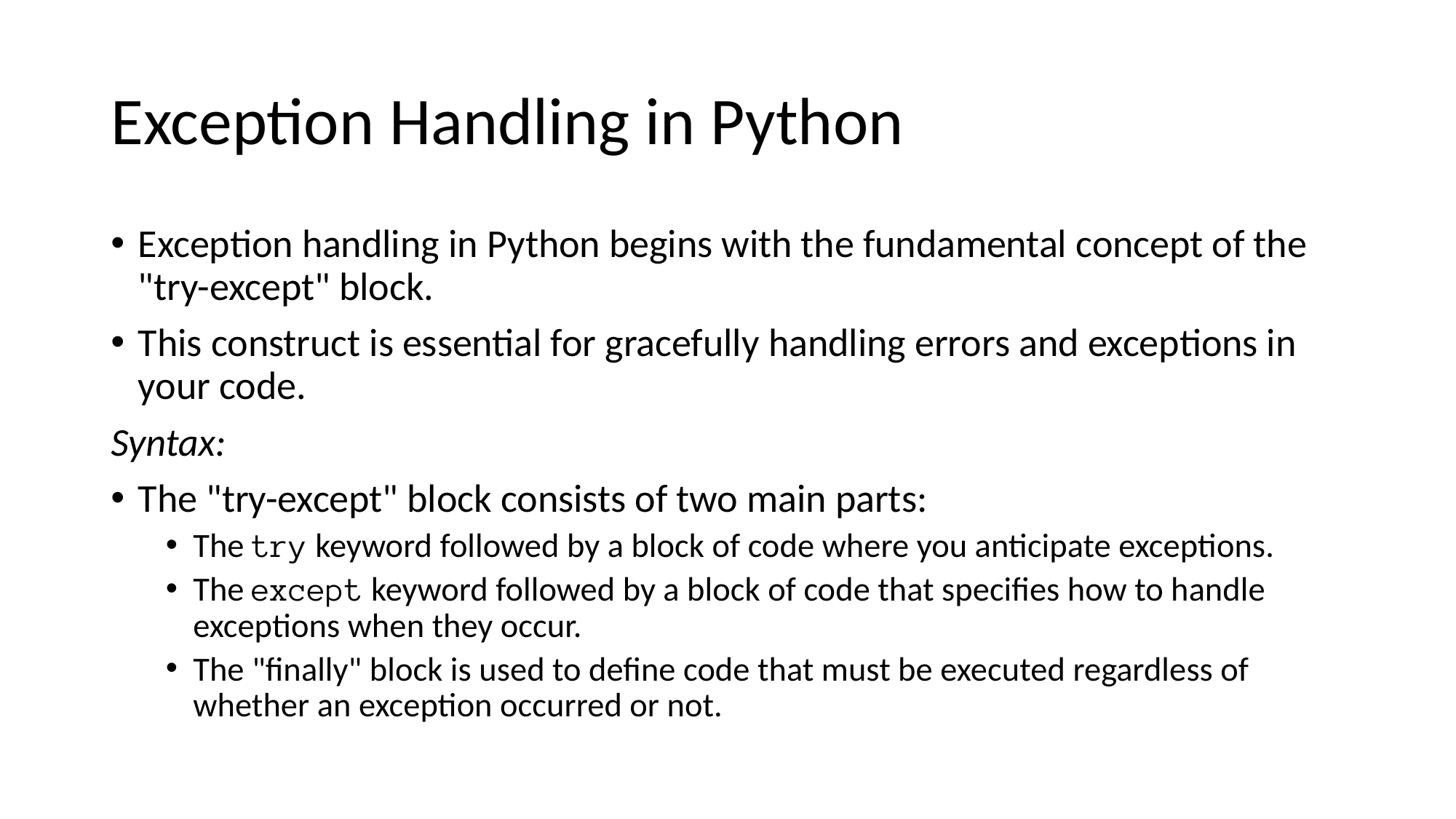

# Exception Handling in Python
Exception handling in Python begins with the fundamental concept of the "try-except" block.
This construct is essential for gracefully handling errors and exceptions in your code.
Syntax:
The "try-except" block consists of two main parts:
The try keyword followed by a block of code where you anticipate exceptions.
The except keyword followed by a block of code that specifies how to handle exceptions when they occur.
The "finally" block is used to define code that must be executed regardless of whether an exception occurred or not.